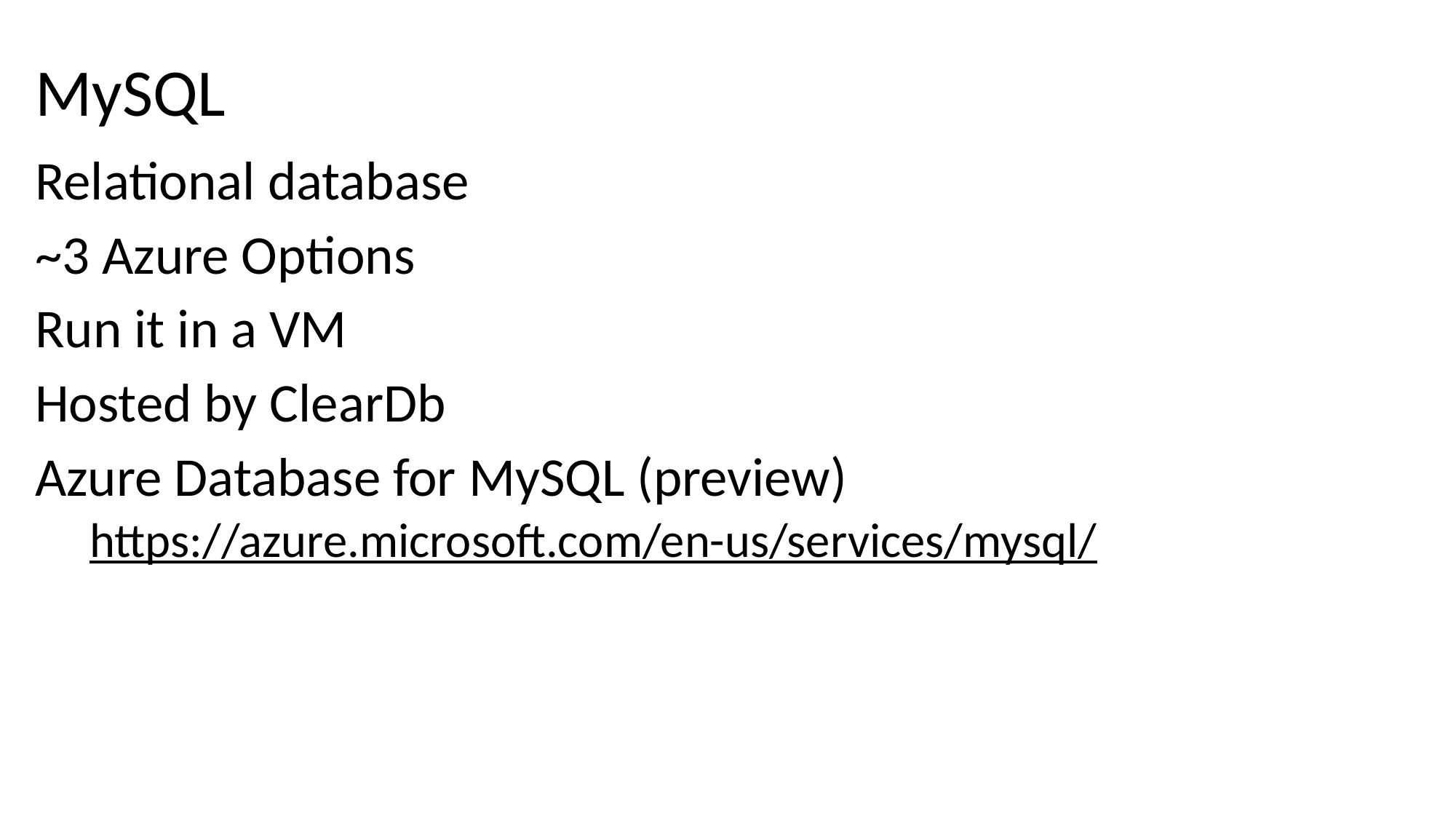

# MySQL
Relational database
~3 Azure Options
Run it in a VM
Hosted by ClearDb
Azure Database for MySQL (preview)
https://azure.microsoft.com/en-us/services/mysql/